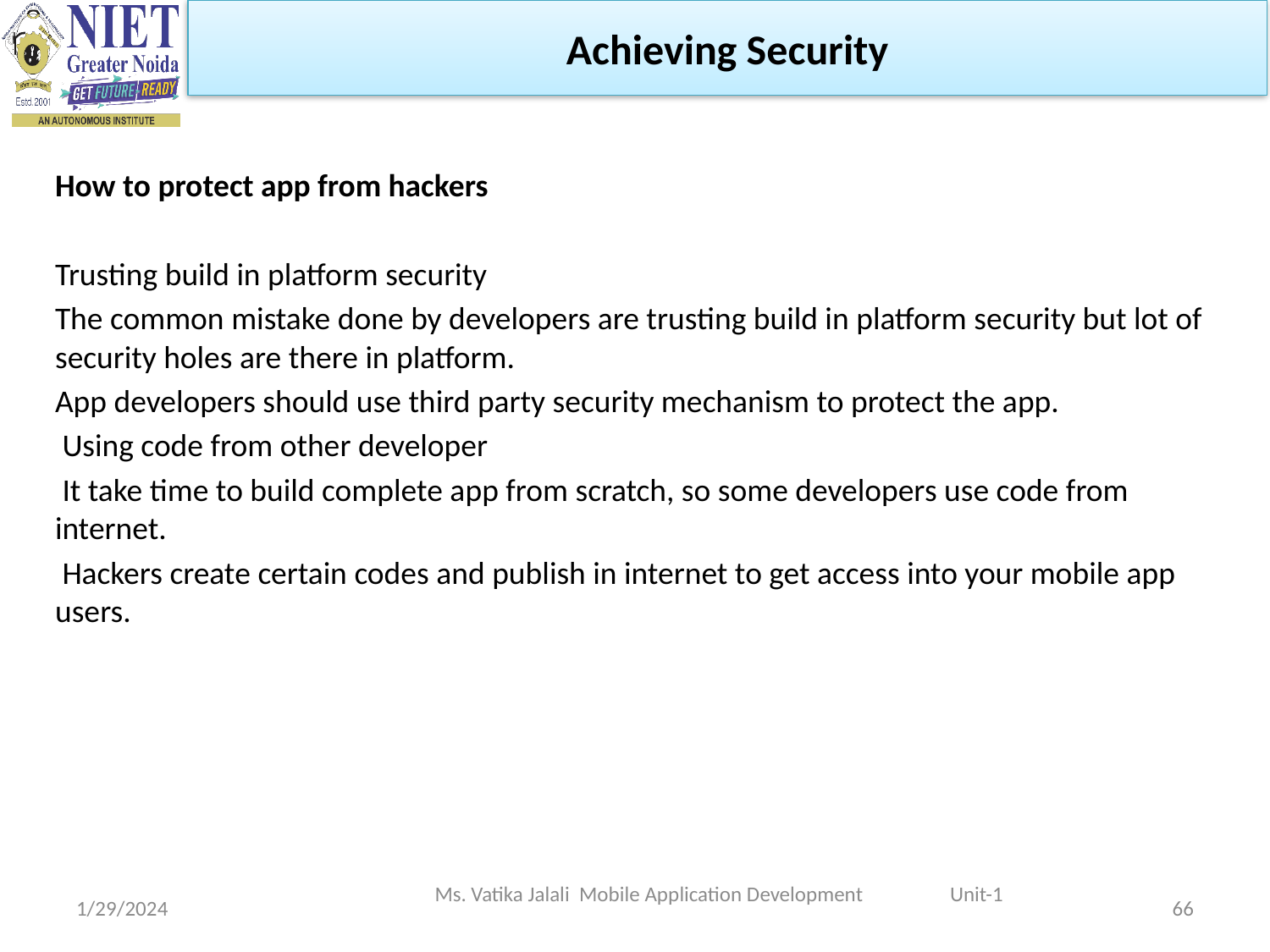

Achieving Security
How to protect app from hackers

Trusting build in platform security
The common mistake done by developers are trusting build in platform security but lot of security holes are there in platform.
App developers should use third party security mechanism to protect the app.
 Using code from other developer
 It take time to build complete app from scratch, so some developers use code from internet.
 Hackers create certain codes and publish in internet to get access into your mobile app users.
Ms. Vatika Jalali  Mobile Application Development                  Unit-1
1/29/2024
66